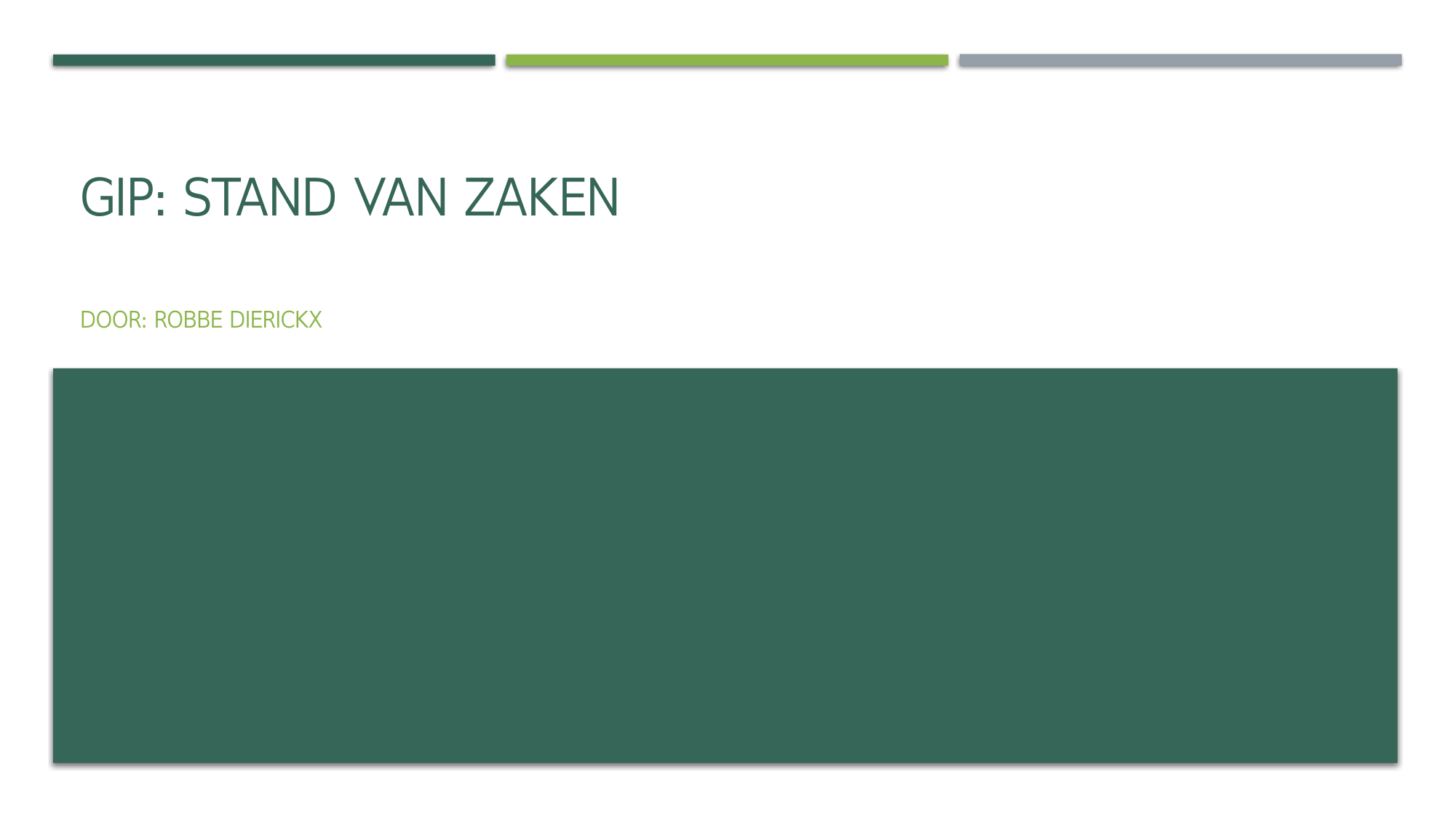

# Gip: stand van zaken
Door: Robbe dierickx